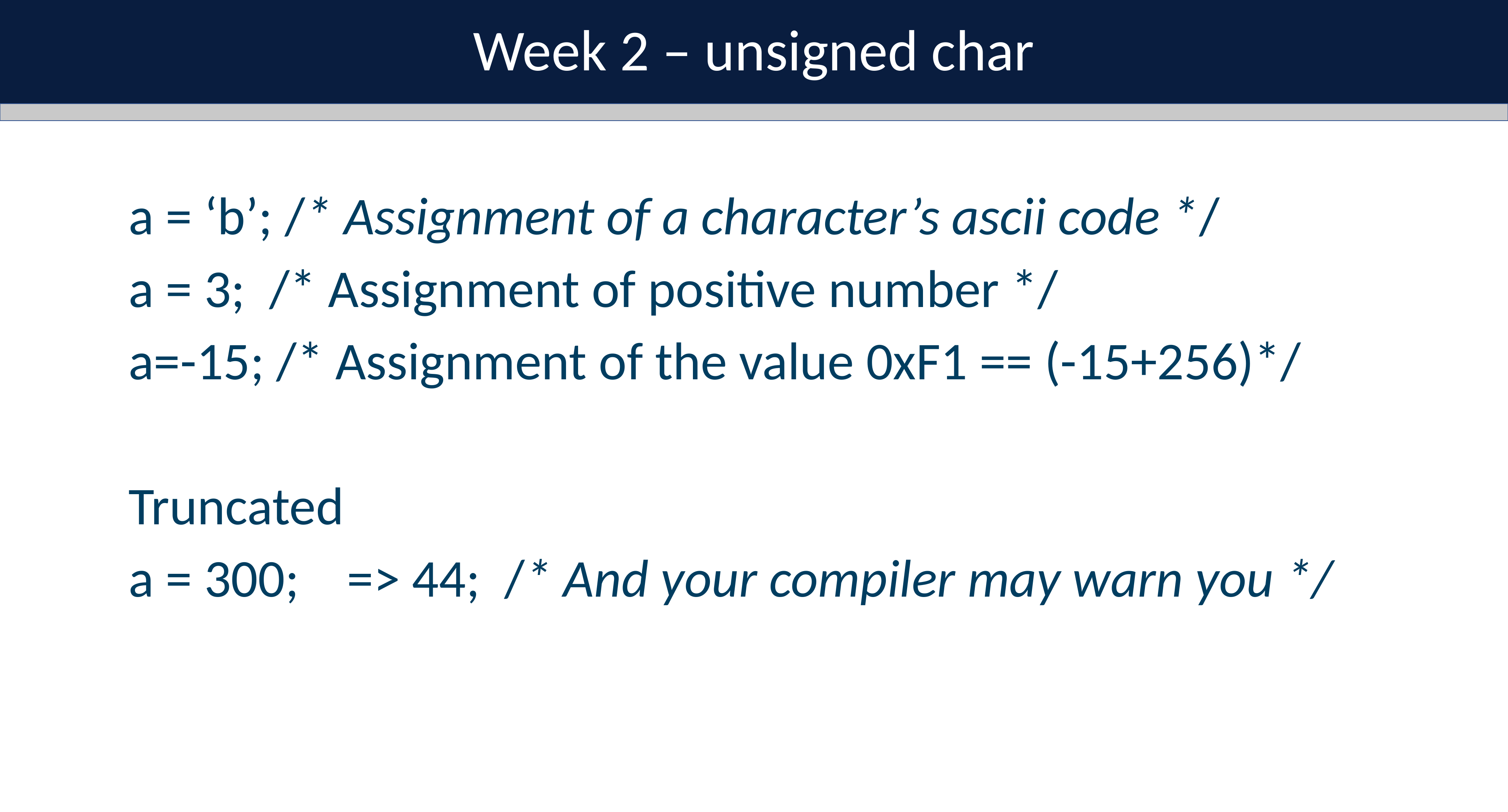

Week 2 – unsigned char

a = ‘b’; /* Assignment of a character’s ascii code */
a = 3;  /* Assignment of positive number */
a=-15; /* Assignment of the value 0xF1 == (-15+256)*/

Truncated
a = 300;    => 44;  /* And your compiler may warn you */